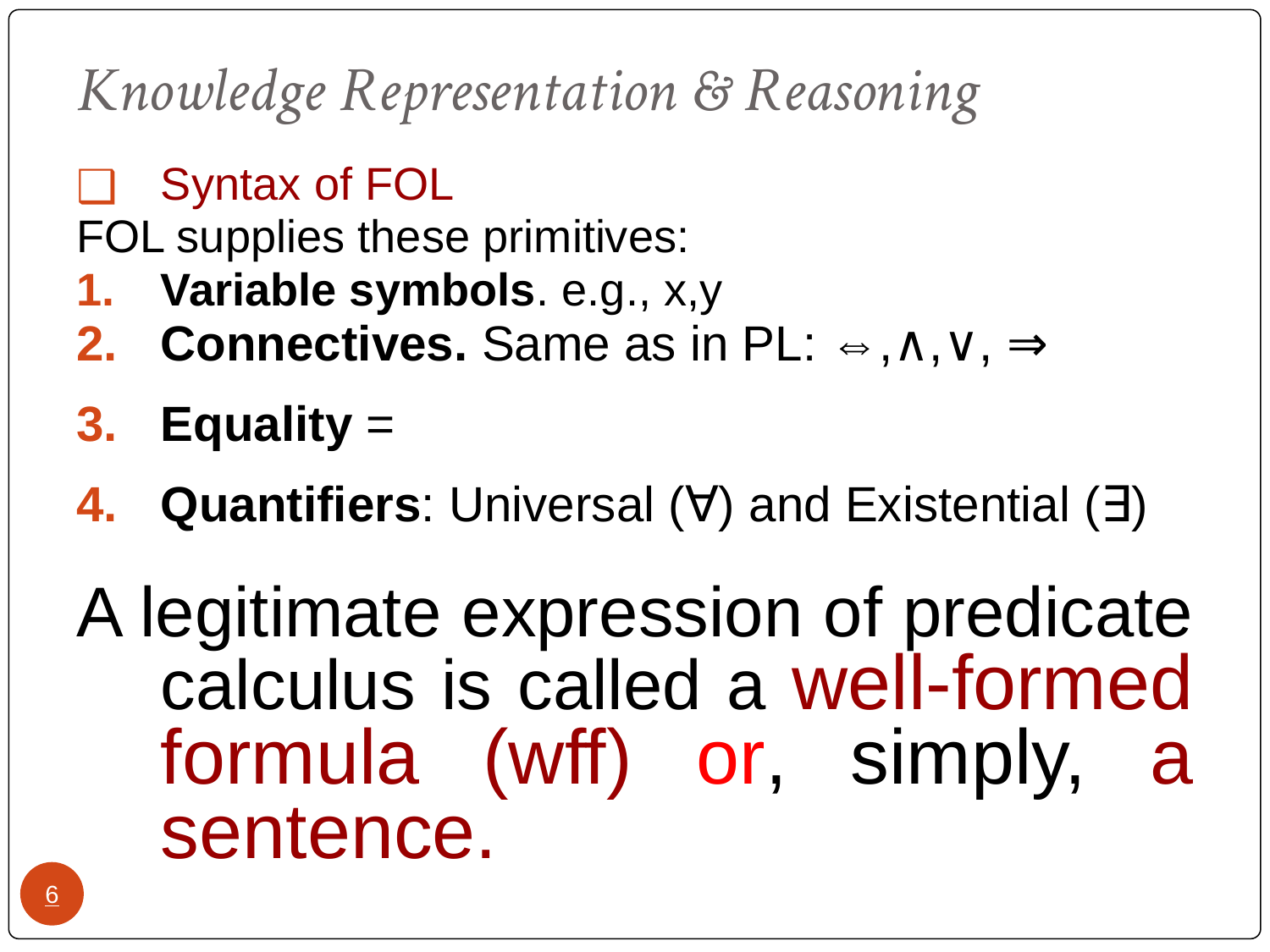

# Knowledge Representation & Reasoning
Syntax of FOL
FOL supplies these primitives:
Variable symbols. e.g., x,y
Connectives. Same as in PL: ⇔,∧,∨, ⇒

Equality =

Quantifiers: Universal (∀) and Existential (∃)

A legitimate expression of predicate calculus is called a well-formed formula (wff) or, simply, a sentence.
6